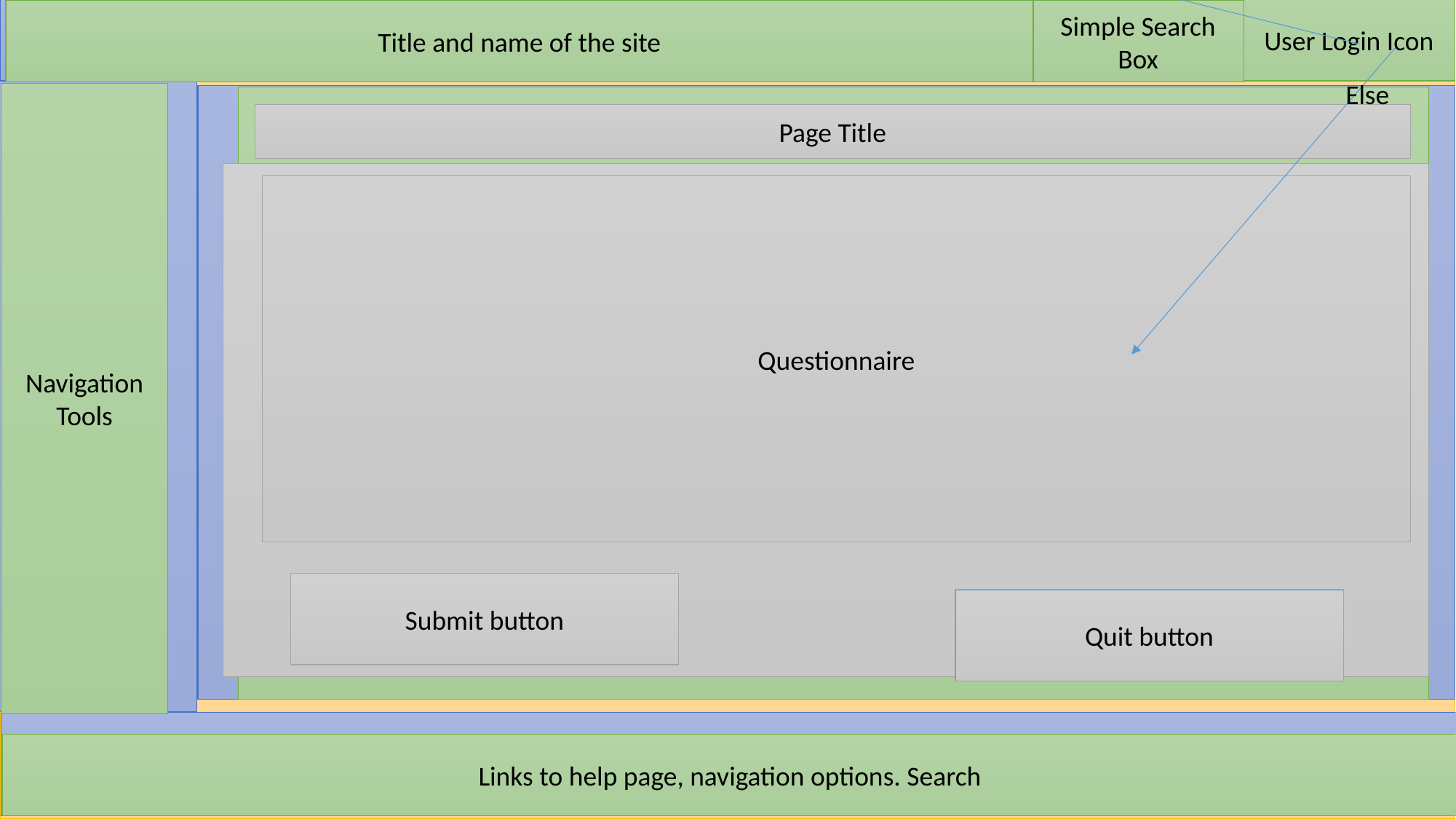

White Space
Option 1  - Login only
Pop up
Header
User Login Icon
Title and name of the site
Simple Search Box
Right Side bar
Navigation Tools
Else
Left Side bar
Navigation Tools
Main Page
Search Screen

Page Title
Registration Screen
Questionnaire
Submit button
Quit button
Footer
Links to help page, navigation options. Search